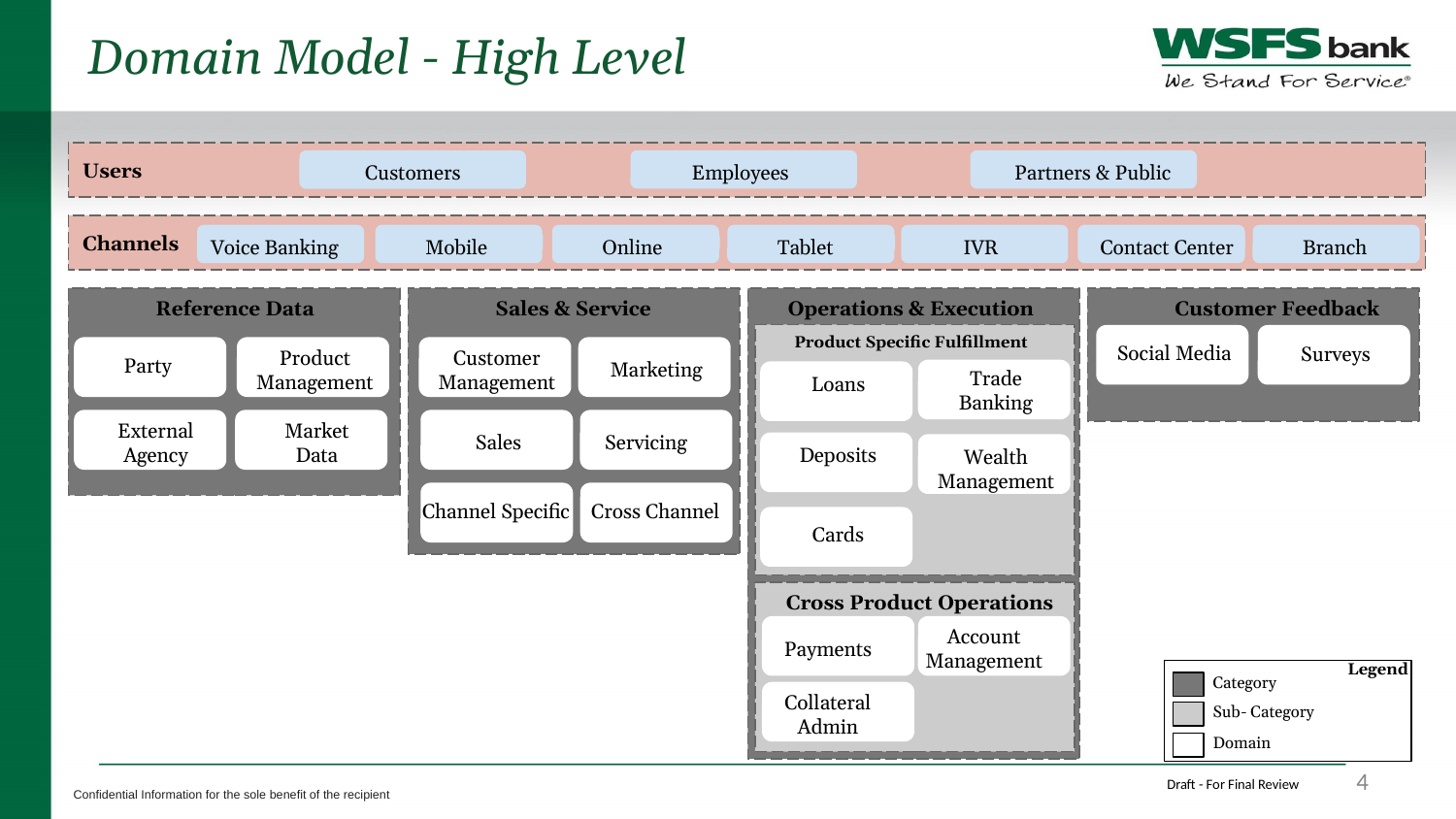

# Domain Model - High Level
Users

Employees

Partners & Public

Customers
Channels

Voice Banking

Mobile

Online

Tablet

IVR

Contact Center

Branch
Reference Data
Sales & Service
     Operations & Execution
Customer Feedback
      Product Specific Fulfillment

Social Media

Surveys

Party

Product Management

Customer Management

Marketing

Trade Banking

Loans

External Agency

Market Data

Sales

Servicing

Deposits

Wealth Management

Channel Specific

Cross Channel

Cards
    Cross Product Operations

Payments

Account Management
Legend
Category

Collateral Admin
Sub- Category

Domain

4
Draft - For Final Review
Confidential Information for the sole benefit of the recipient